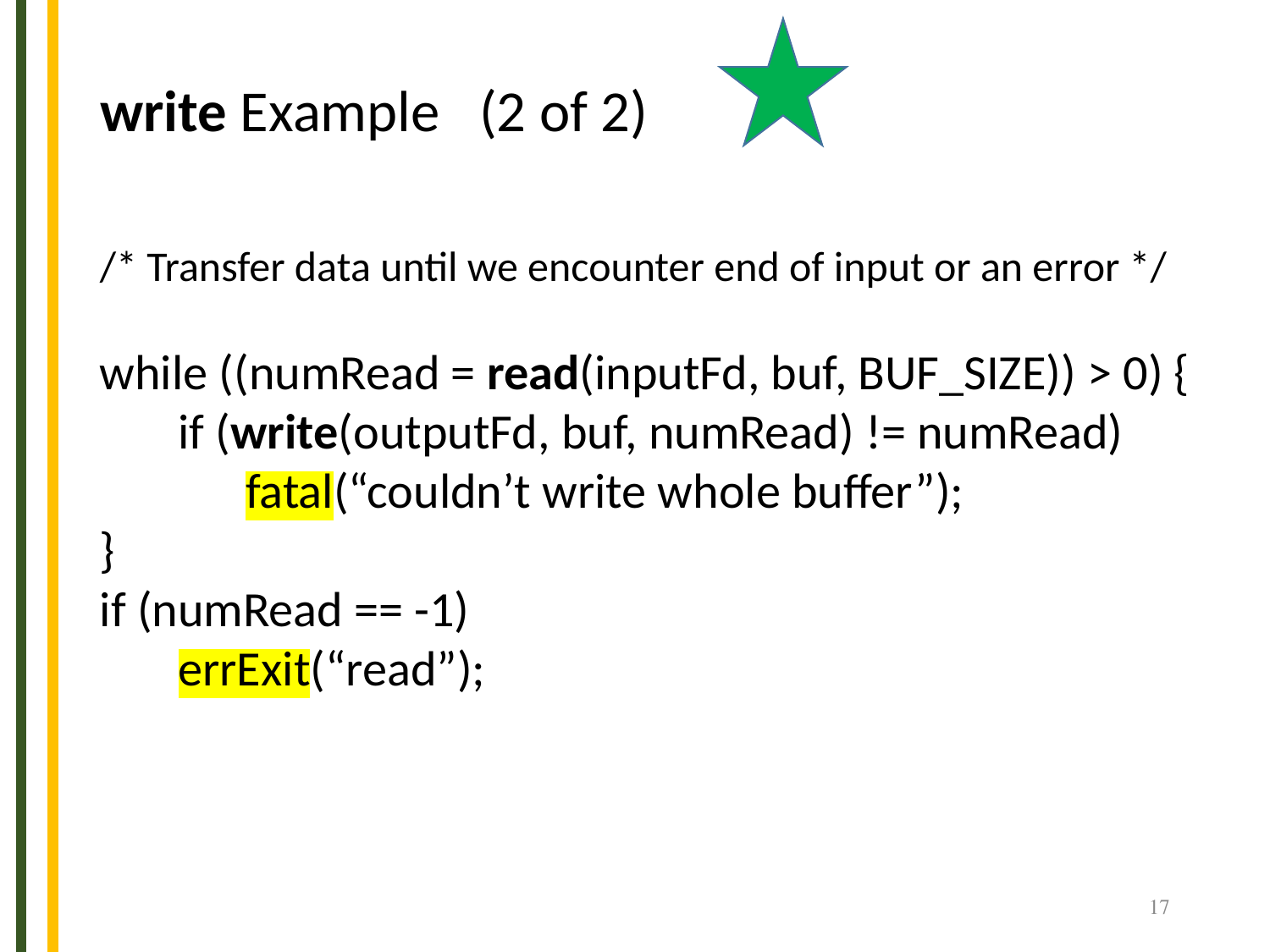

# write Example   (2 of 2)
/* Transfer data until we encounter end of input or an error */

while ((numRead = read(inputFd, buf, BUF_SIZE)) > 0) {
       if (write(outputFd, buf, numRead) != numRead)
             fatal(“couldn’t write whole buffer”);
}
if (numRead == -1)
       errExit(“read”);
17